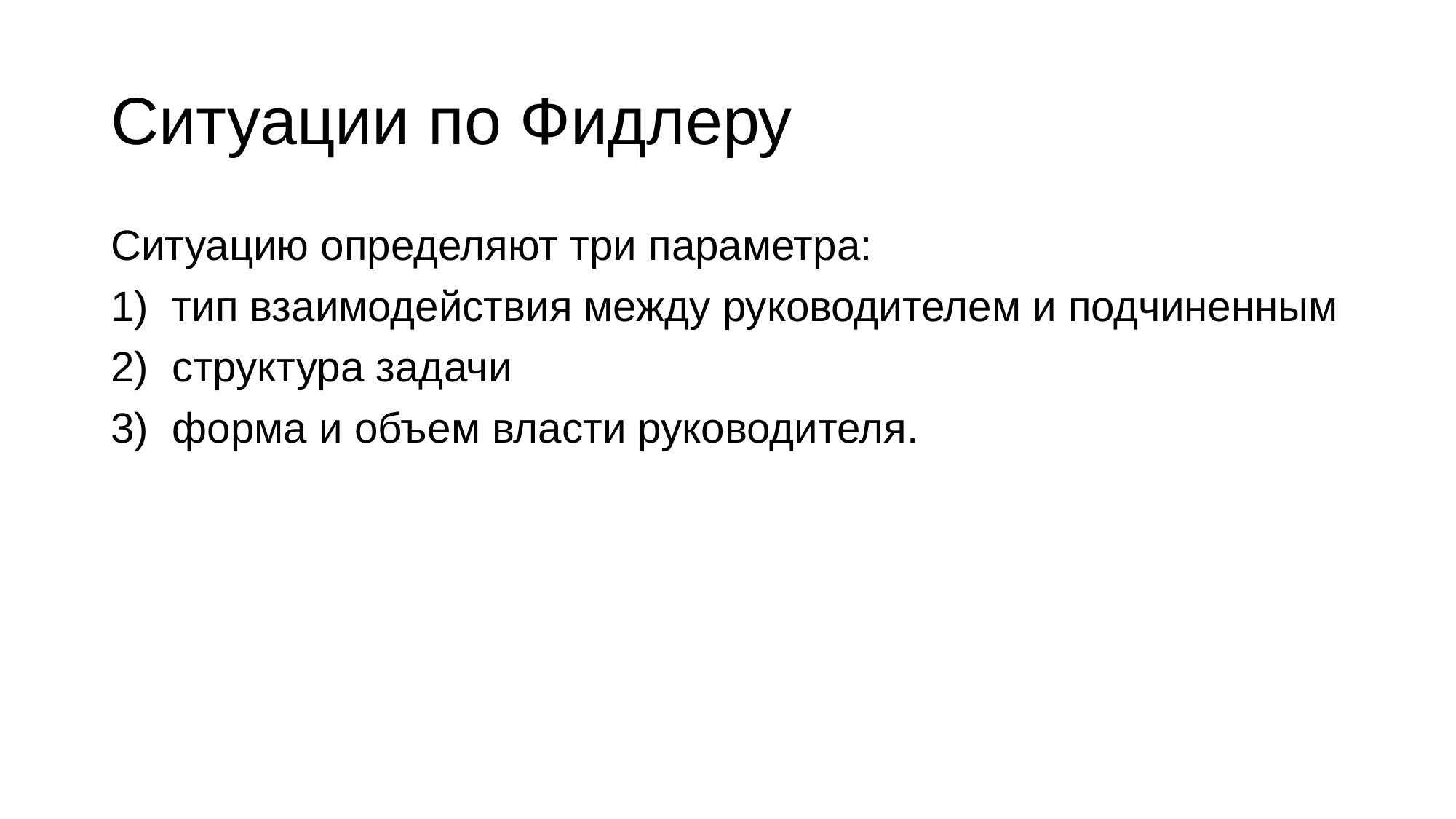

# Ситуации по Фидлеру
Ситуацию определяют три параметра:
тип взаимодействия между руководителем и подчиненным
структура задачи
форма и объем власти руководителя.